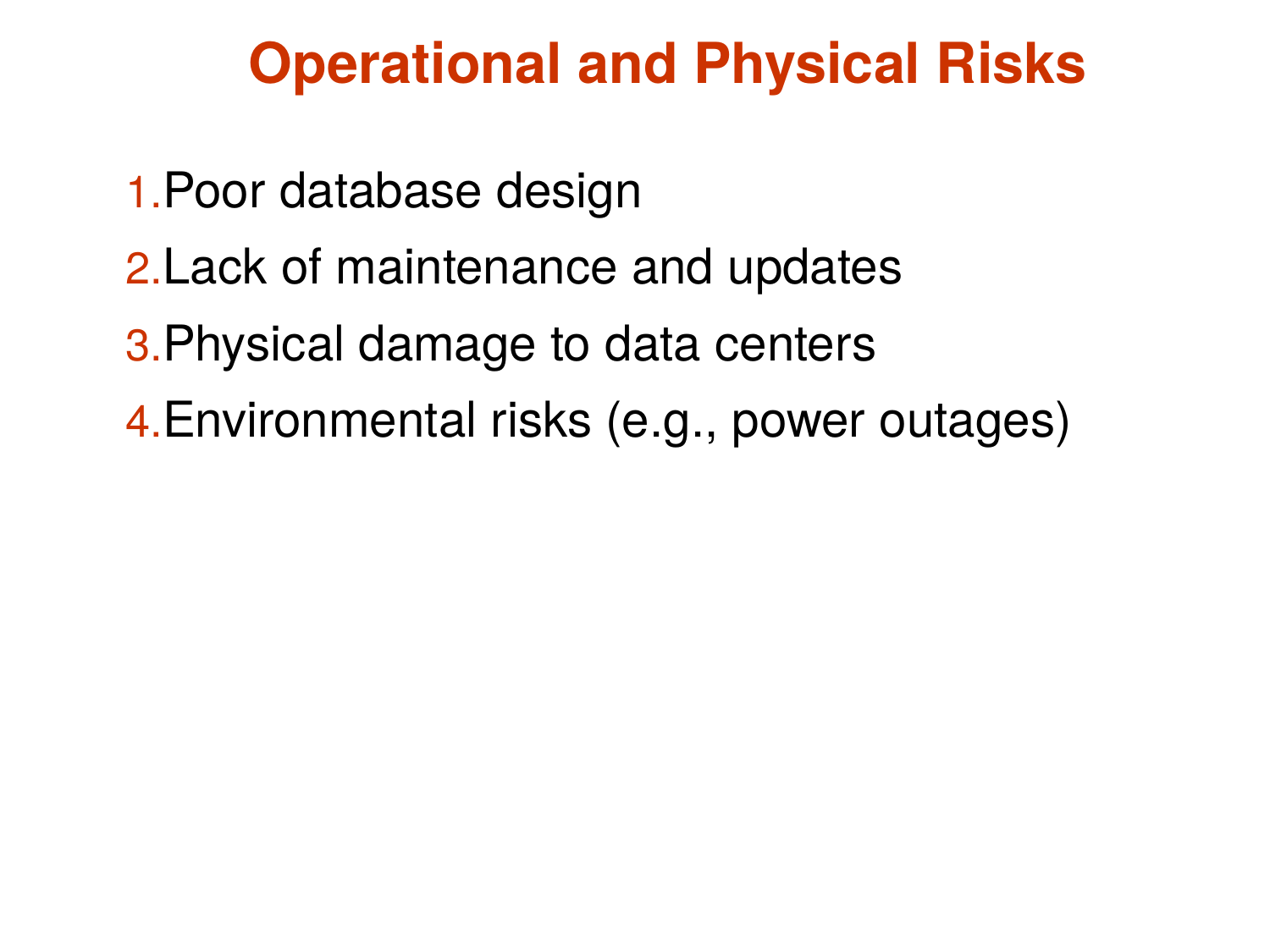

# Operational and Physical Risks
Poor database design
Lack of maintenance and updates
Physical damage to data centers
Environmental risks (e.g., power outages)